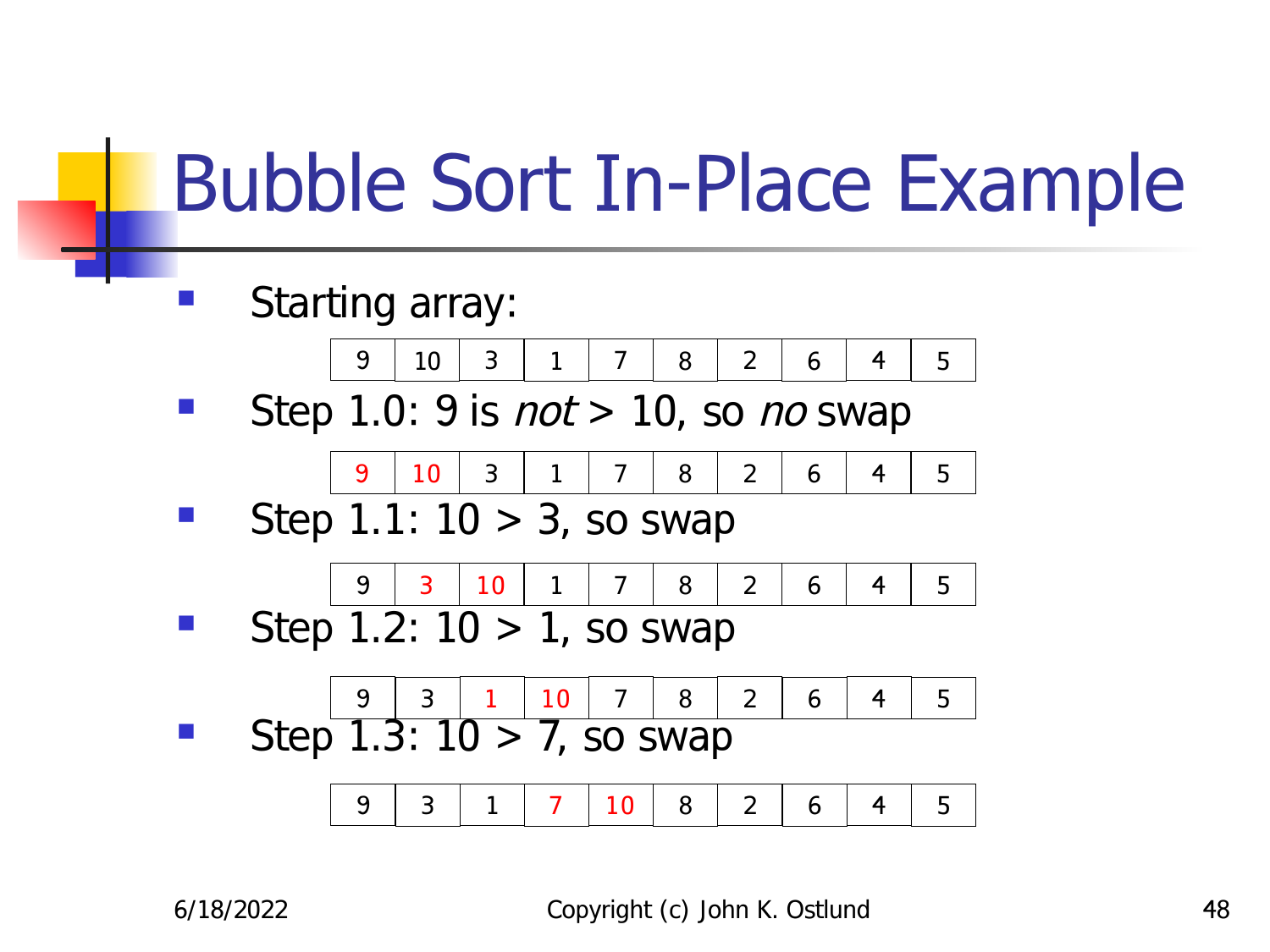

# Bubble Sort In-Place Example
Starting array:

Step 1.0: 9 is not > 10, so no swap

Step 1.1: 10 > 3, so swap

Step 1.2: 10 > 1, so swap

Step 1.3: 10 > 7, so swap

3
4
7
2
9
5
8
6
1
10
3
4
7
2
9
5
8
6
1
10
10
4
7
2
9
5
8
6
1
3
1
4
7
2
9
5
8
6
10
3
1
4
10
2
9
5
8
6
7
3
6/18/2022
Copyright (c) John K. Ostlund
48